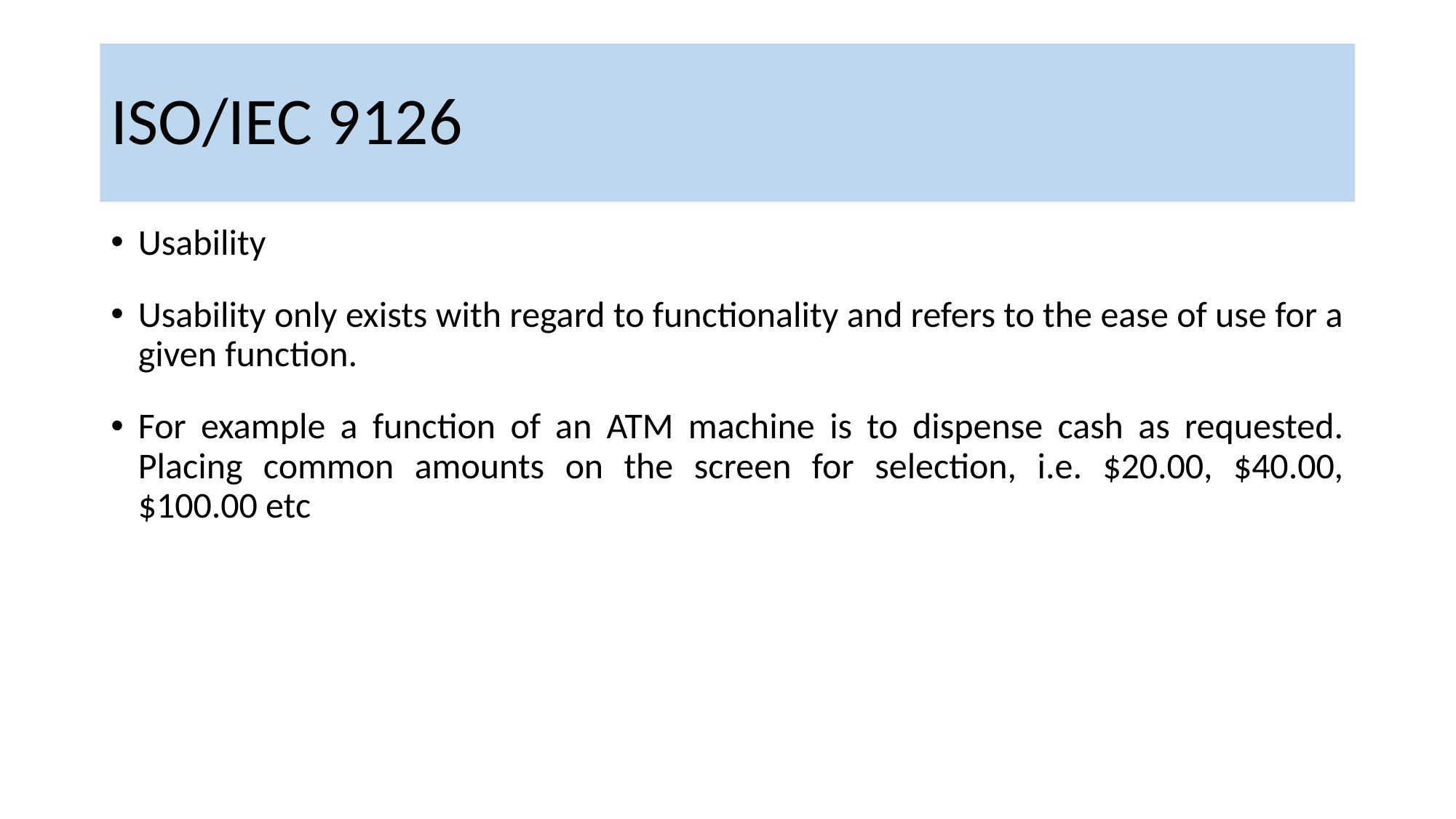

# ISO/IEC 9126
Usability
Usability only exists with regard to functionality and refers to the ease of use for a given function.
For example a function of an ATM machine is to dispense cash as requested. Placing common amounts on the screen for selection, i.e. $20.00, $40.00, $100.00 etc